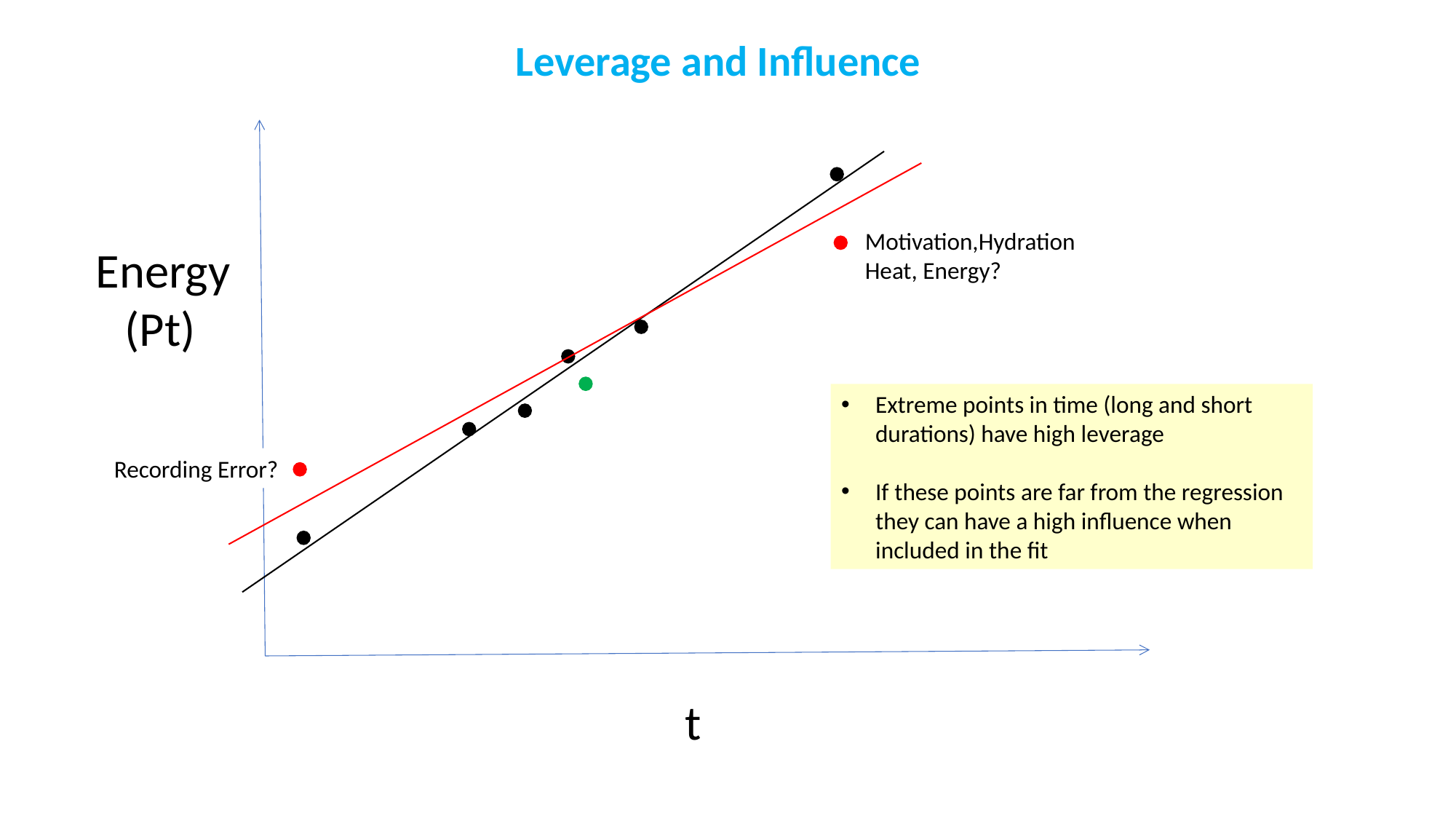

Leverage and Influence

Motivation,Hydration Heat, Energy?
Energy
(Pt)

Extreme points in time (long and short durations) have high leverage

If these points are far from the regression they can have a high influence when included in the fit

Recording Error?

t